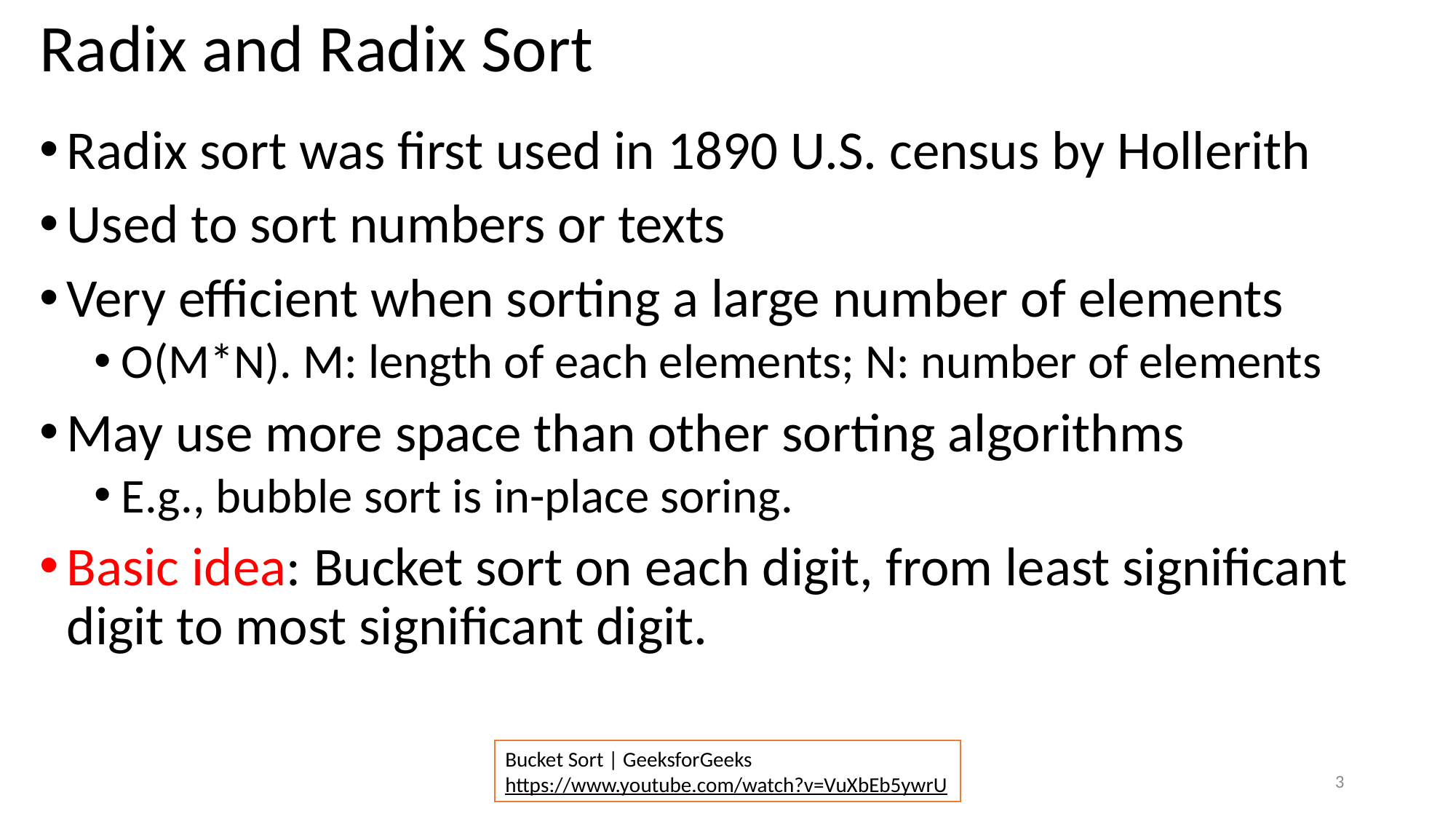

# Radix and Radix Sort
Radix sort was first used in 1890 U.S. census by Hollerith
Used to sort numbers or texts
Very efficient when sorting a large number of elements
O(M*N). M: length of each elements; N: number of elements
May use more space than other sorting algorithms
E.g., bubble sort is in-place soring.
Basic idea: Bucket sort on each digit, from least significant digit to most significant digit.
Bucket Sort | GeeksforGeeks
https://www.youtube.com/watch?v=VuXbEb5ywrU
3